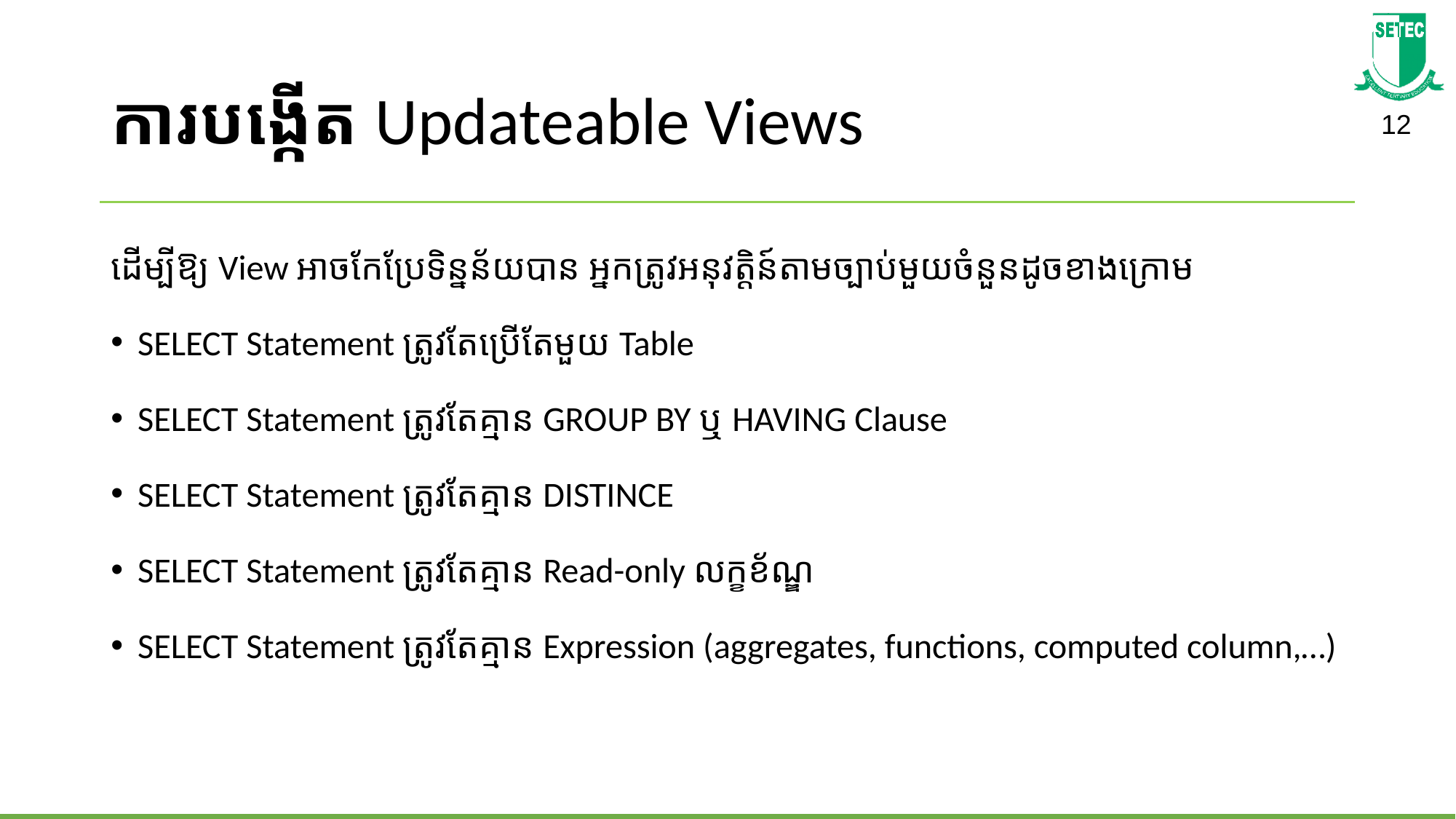

# ការបង្កើត Updateable Views
ដើម្បីឱ្យ View អាច​កែប្រែទិន្នន័យ​បាន អ្នក​ត្រូវ​អនុវត្តិន៍​​តាមច្បាប់មួយចំនួន​ដូចខាងក្រោម
SELECT Statement ត្រូវតែប្រើតែមួយ Table
SELECT Statement ត្រូវតែគ្មាន GROUP BY ឬ HAVING Clause
SELECT Statement ត្រូវតែគ្មាន DISTINCE
SELECT Statement ត្រូវតែគ្មាន Read-only លក្ខខ័ណ្ឌ
SELECT Statement ត្រូវតែគ្មាន Expression (aggregates, functions, computed column,…)